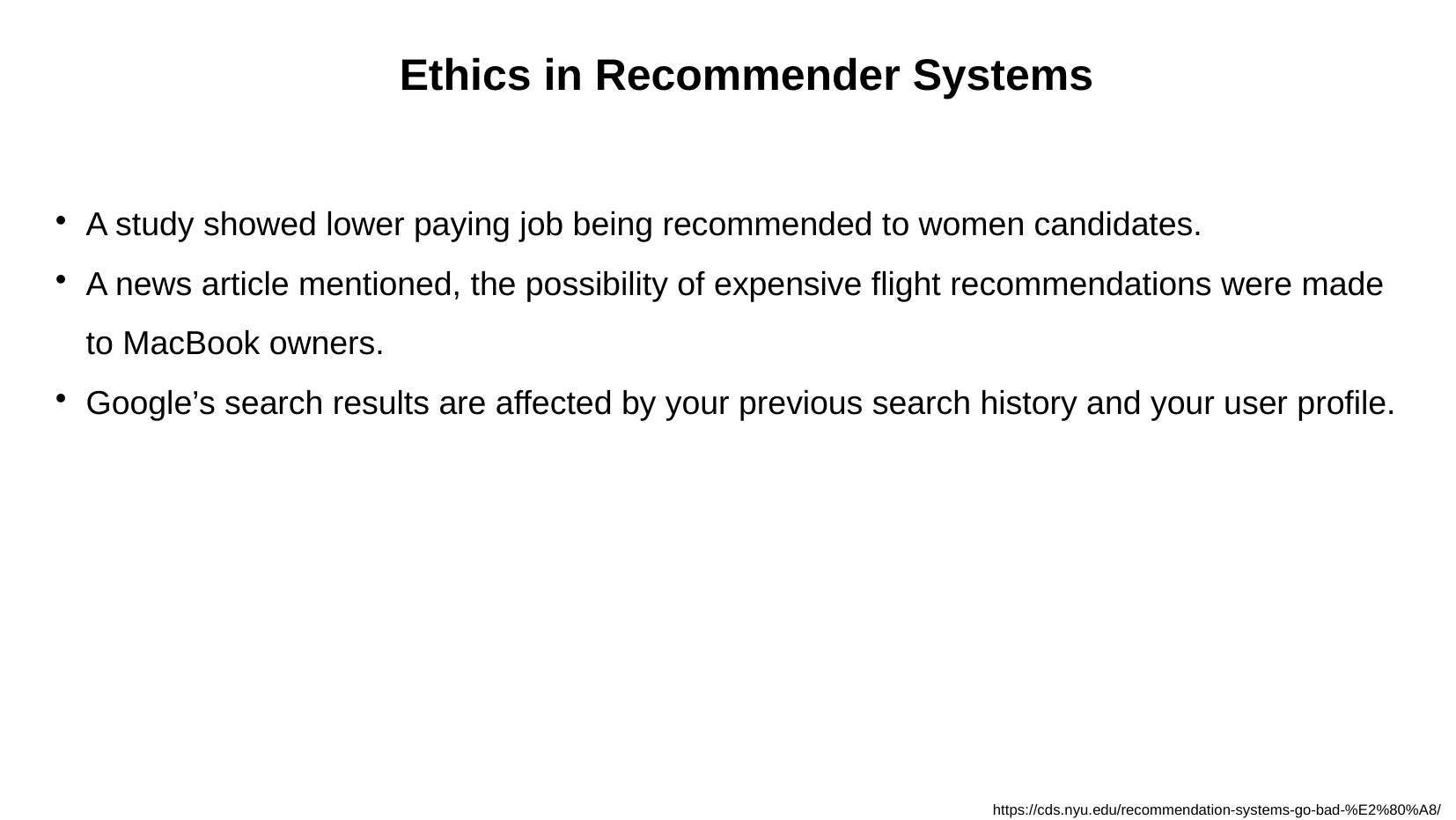

Ethics in Recommender Systems
A study showed lower paying job being recommended to women candidates.
A news article mentioned, the possibility of expensive flight recommendations were made to MacBook owners.
Google’s search results are affected by your previous search history and your user profile.
https://cds.nyu.edu/recommendation-systems-go-bad-%E2%80%A8/